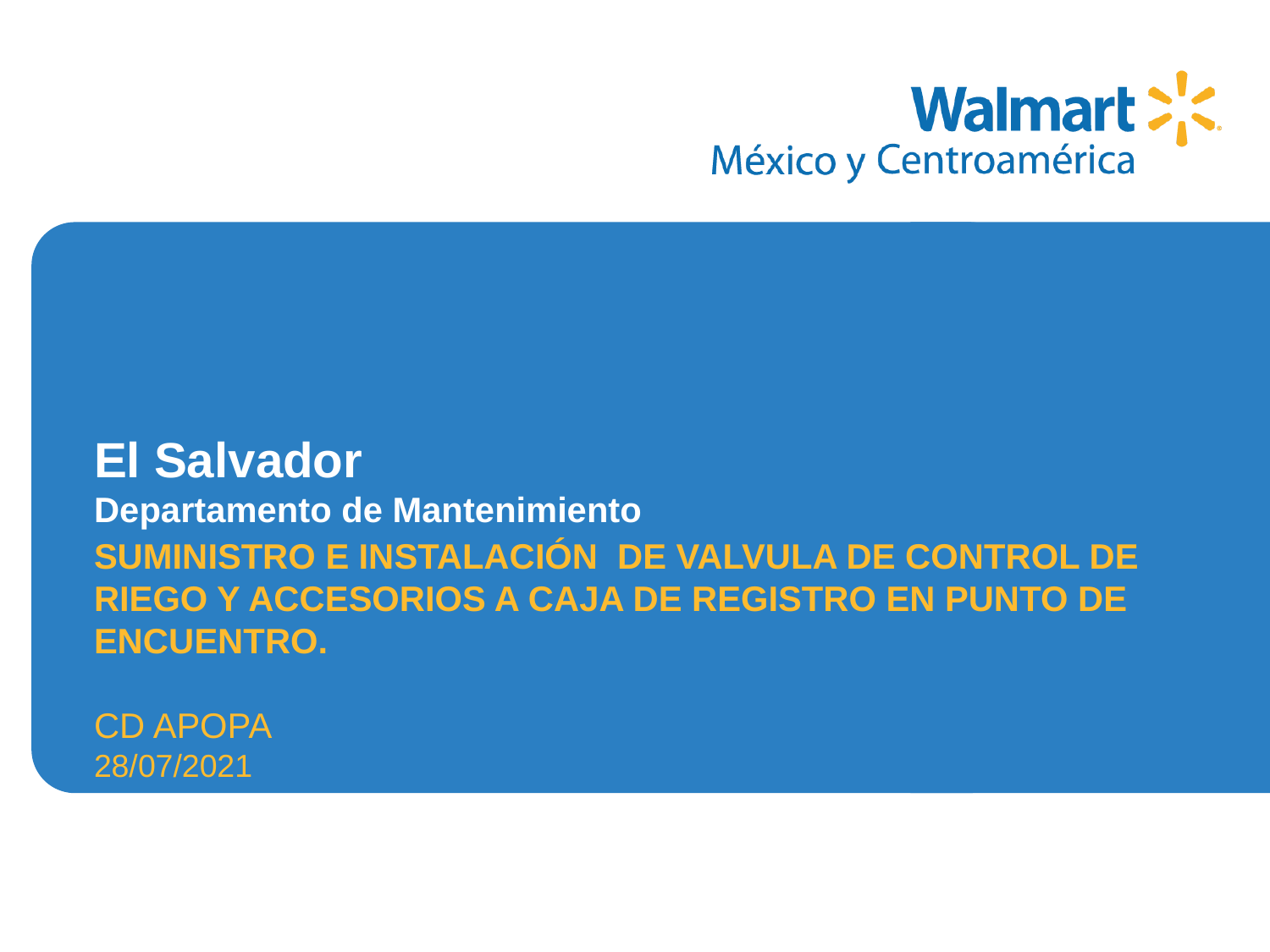

SUMINISTRO E INSTALACIÓN  DE VALVULA DE CONTROL DE RIEGO Y ACCESORIOS A CAJA DE REGISTRO EN PUNTO DE ENCUENTRO.

CD APOPA
28/07/2021

# El Salvador Departamento de Mantenimiento